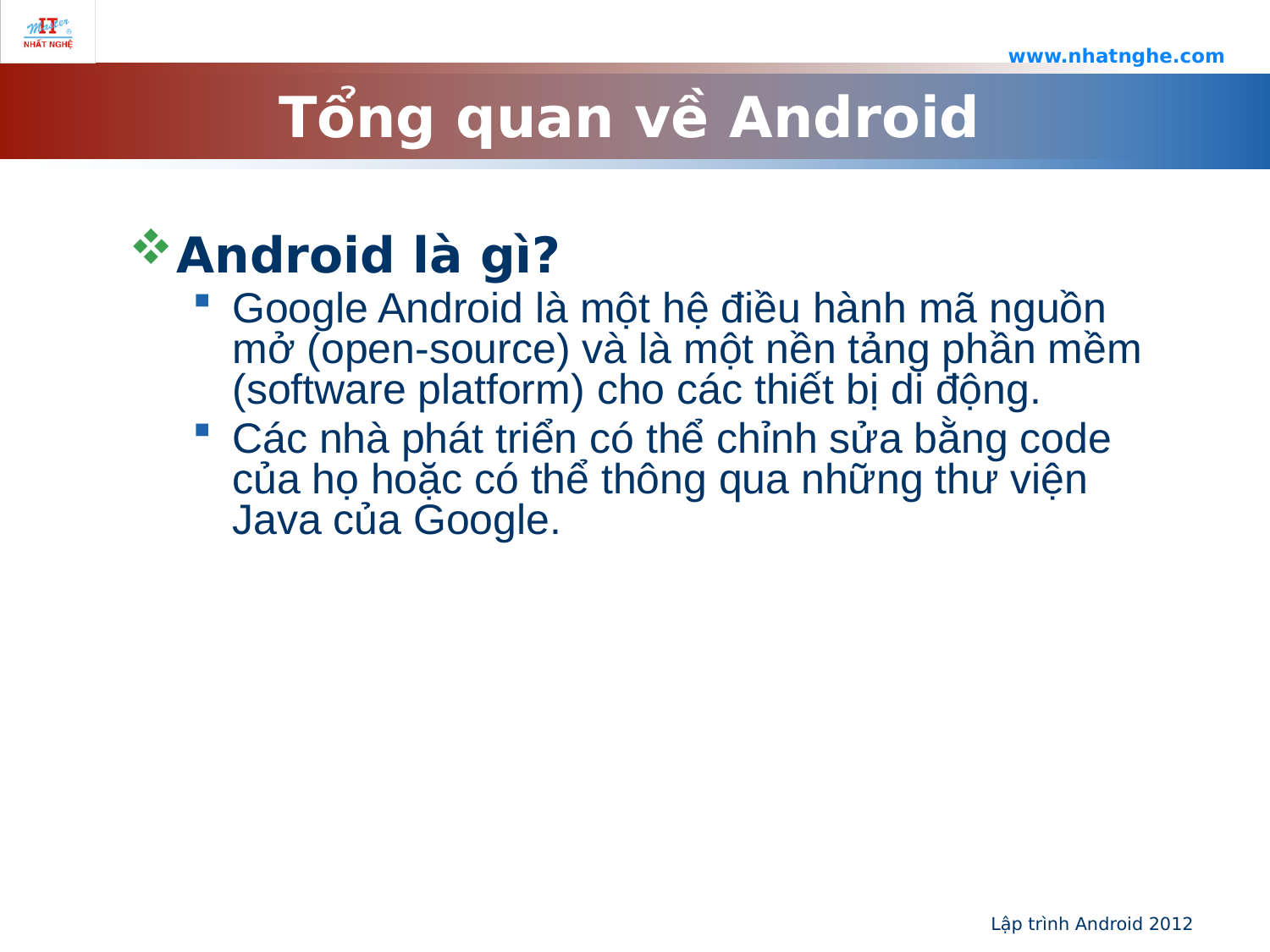

www.nhatnghe.com
# Tổng quan về Android
Android là gì?
Google Android là một hệ điều hành mã nguồn mở (open-source) và là một nền tảng phần mềm (software platform) cho các thiết bị di động.
Các nhà phát triển có thể chỉnh sửa bằng code của họ hoặc có thể thông qua những thư viện Java của Google.
Lập trình Android 2012